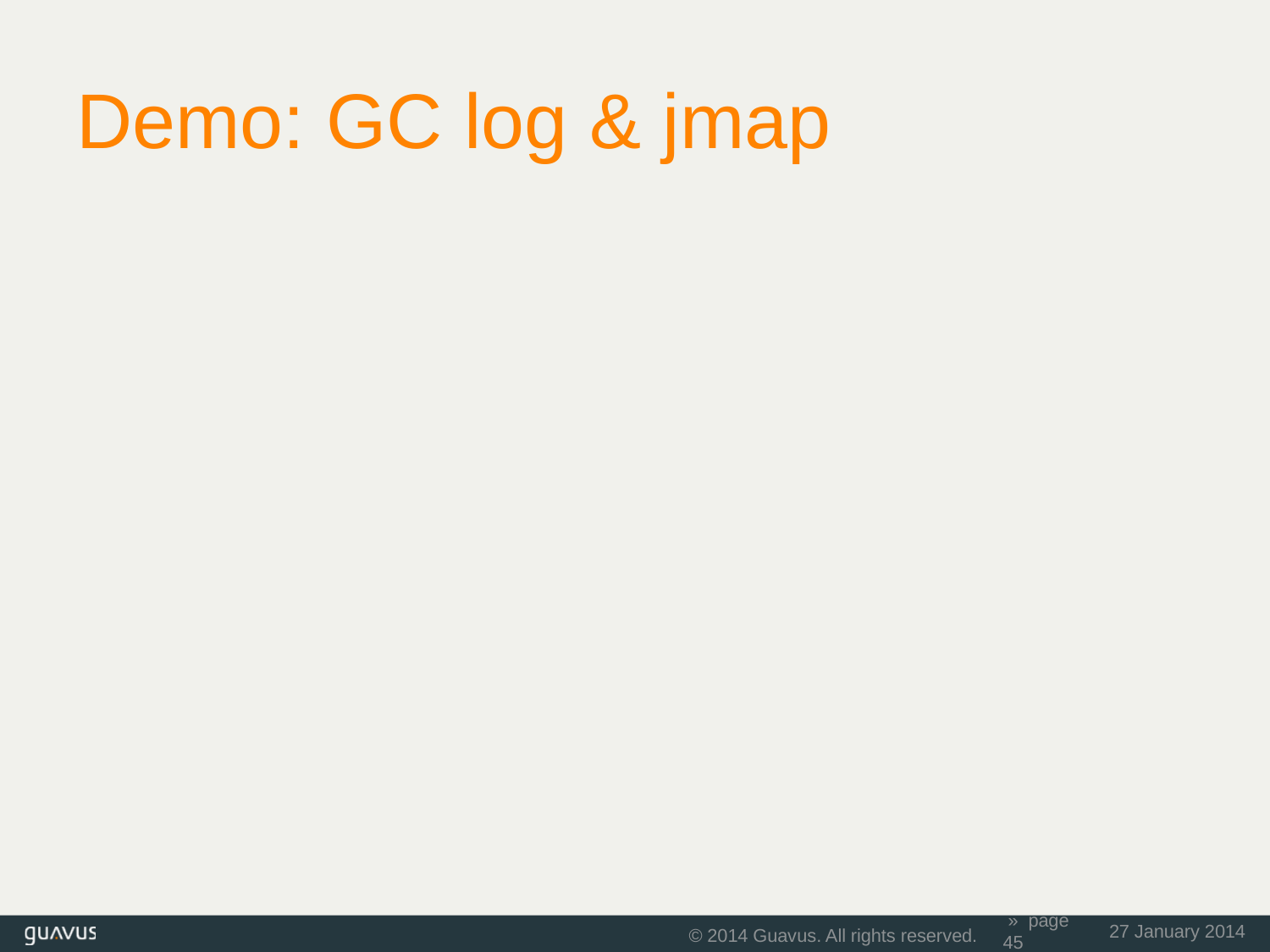

# Demo: GC log & jmap

© 2014 Guavus. All rights reserved.